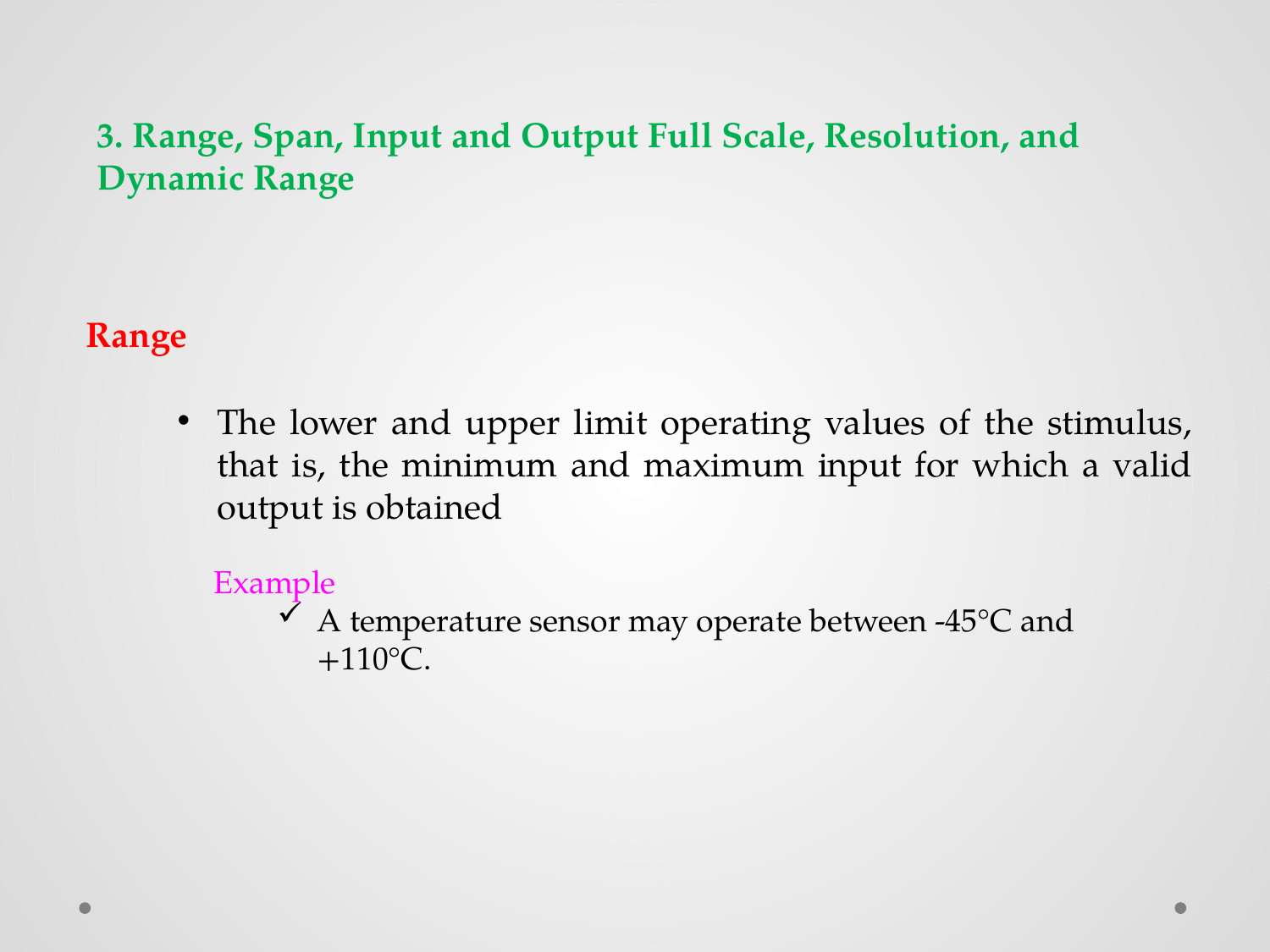

3. Range, Span, Input and Output Full Scale, Resolution, and Dynamic Range
Range
The lower and upper limit operating values of the stimulus, that is, the minimum and maximum input for which a valid output is obtained
Example
A temperature sensor may operate between -45°C and +110°C.